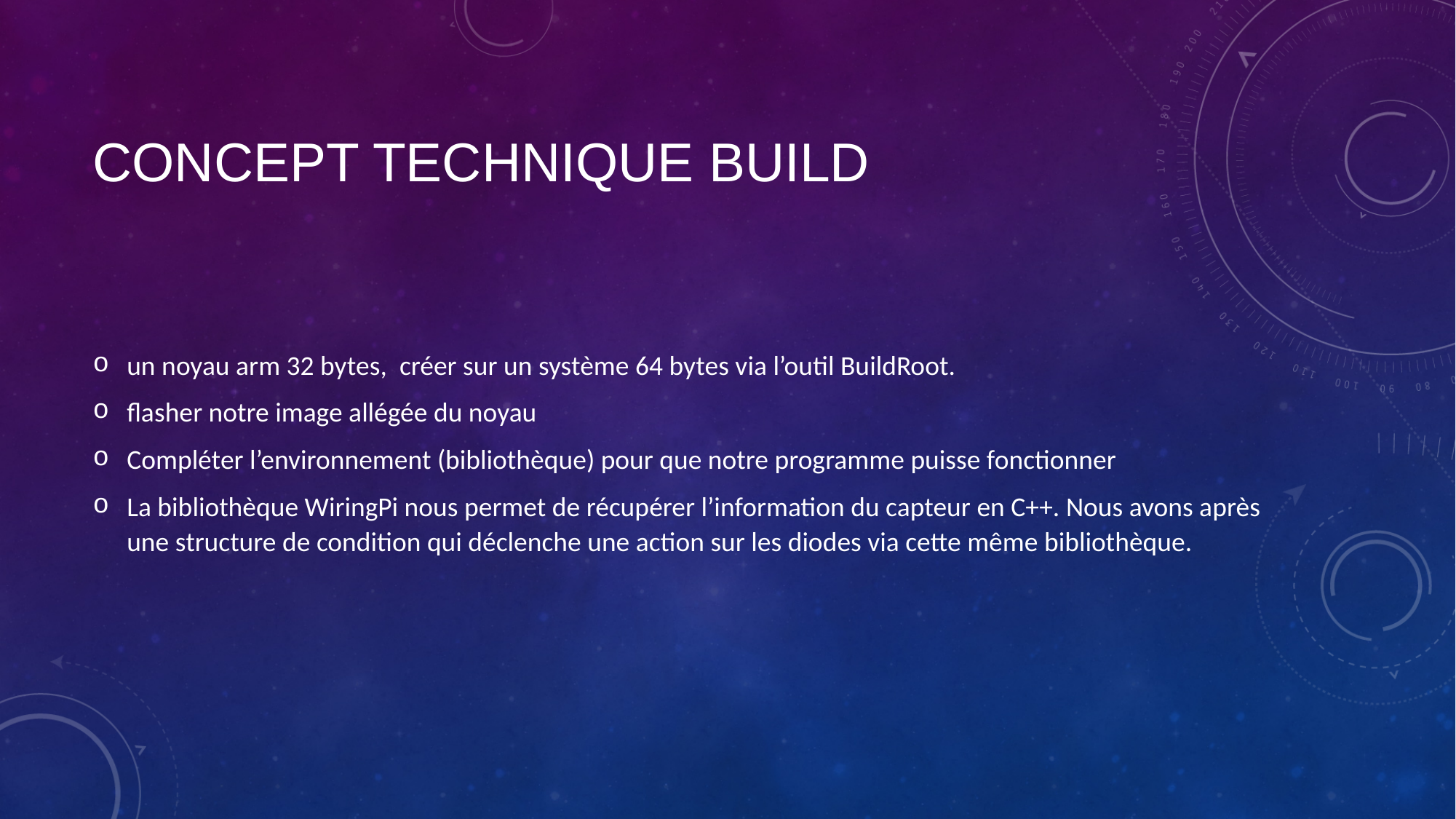

# concept technique Build
un noyau arm 32 bytes,  créer sur un système 64 bytes via l’outil BuildRoot.
flasher notre image allégée du noyau
Compléter l’environnement (bibliothèque) pour que notre programme puisse fonctionner
La bibliothèque WiringPi nous permet de récupérer l’information du capteur en C++. Nous avons après une structure de condition qui déclenche une action sur les diodes via cette même bibliothèque.